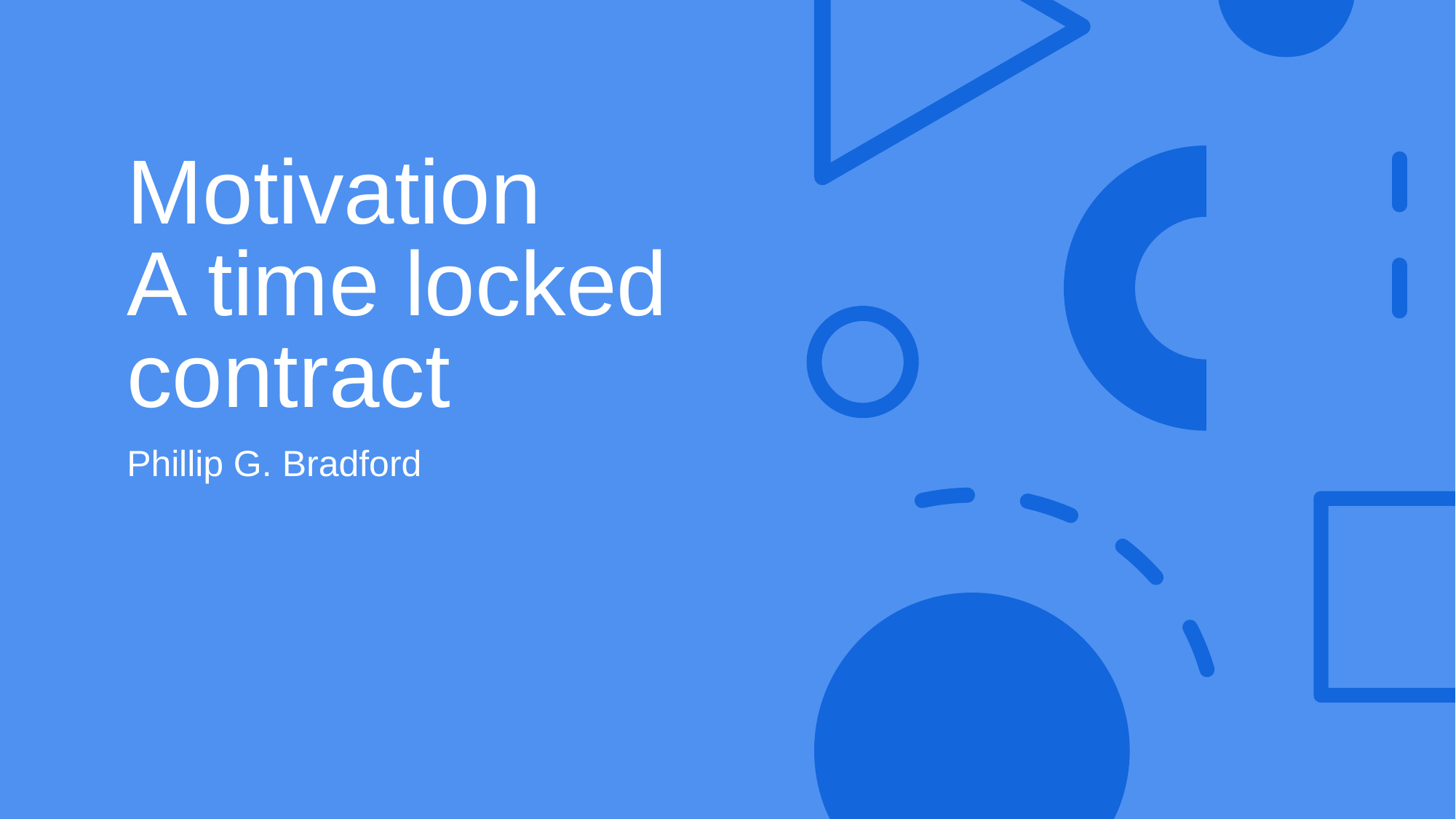

# Motivation A time locked contract

Phillip G. Bradford